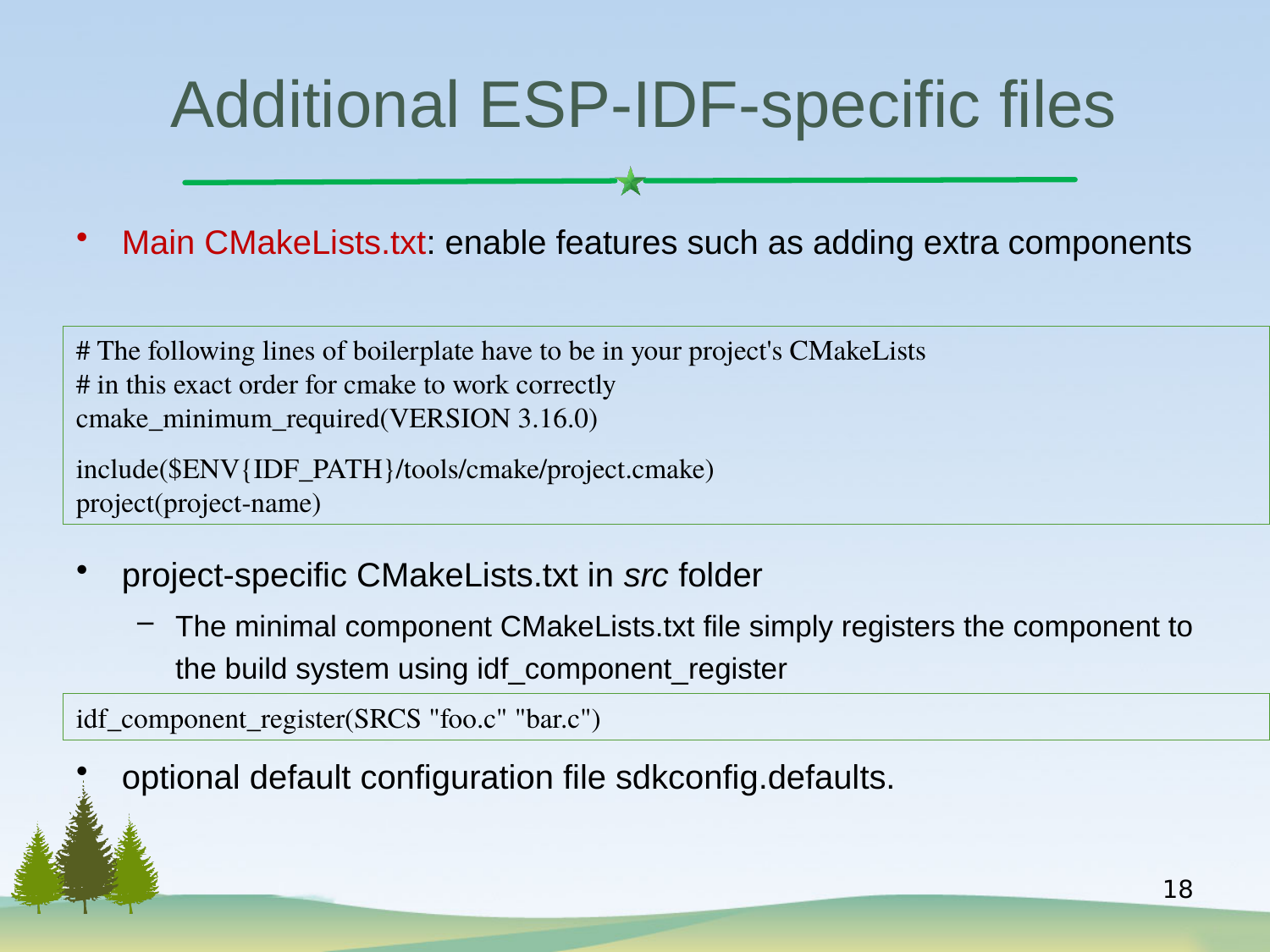

# Additional ESP-IDF-specific files
Main CMakeLists.txt: enable features such as adding extra components

project-specific CMakeLists.txt in src folder
The minimal component CMakeLists.txt file simply registers the component to the build system using idf_component_register

optional default configuration file sdkconfig.defaults.
# The following lines of boilerplate have to be in your project's CMakeLists
# in this exact order for cmake to work correctly
cmake_minimum_required(VERSION 3.16.0)

include($ENV{IDF_PATH}/tools/cmake/project.cmake)
project(project-name)
idf_component_register(SRCS "foo.c" "bar.c")
18